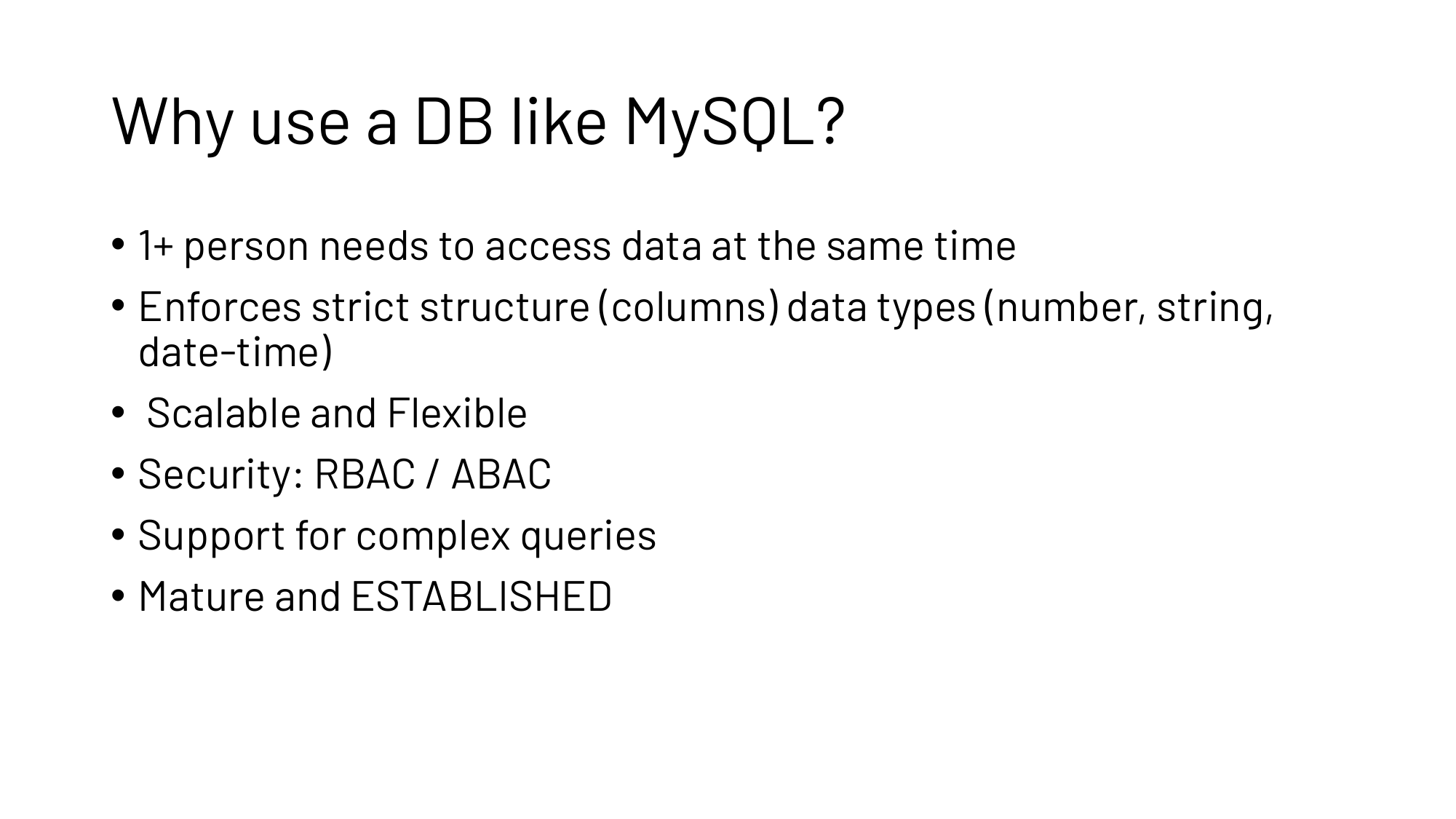

# Why use a DB like MySQL?
1+ person needs to access data at the same time
Enforces strict structure (columns) data types (number, string, date-time)
 Scalable and Flexible
Security: RBAC / ABAC
Support for complex queries
Mature and ESTABLISHED